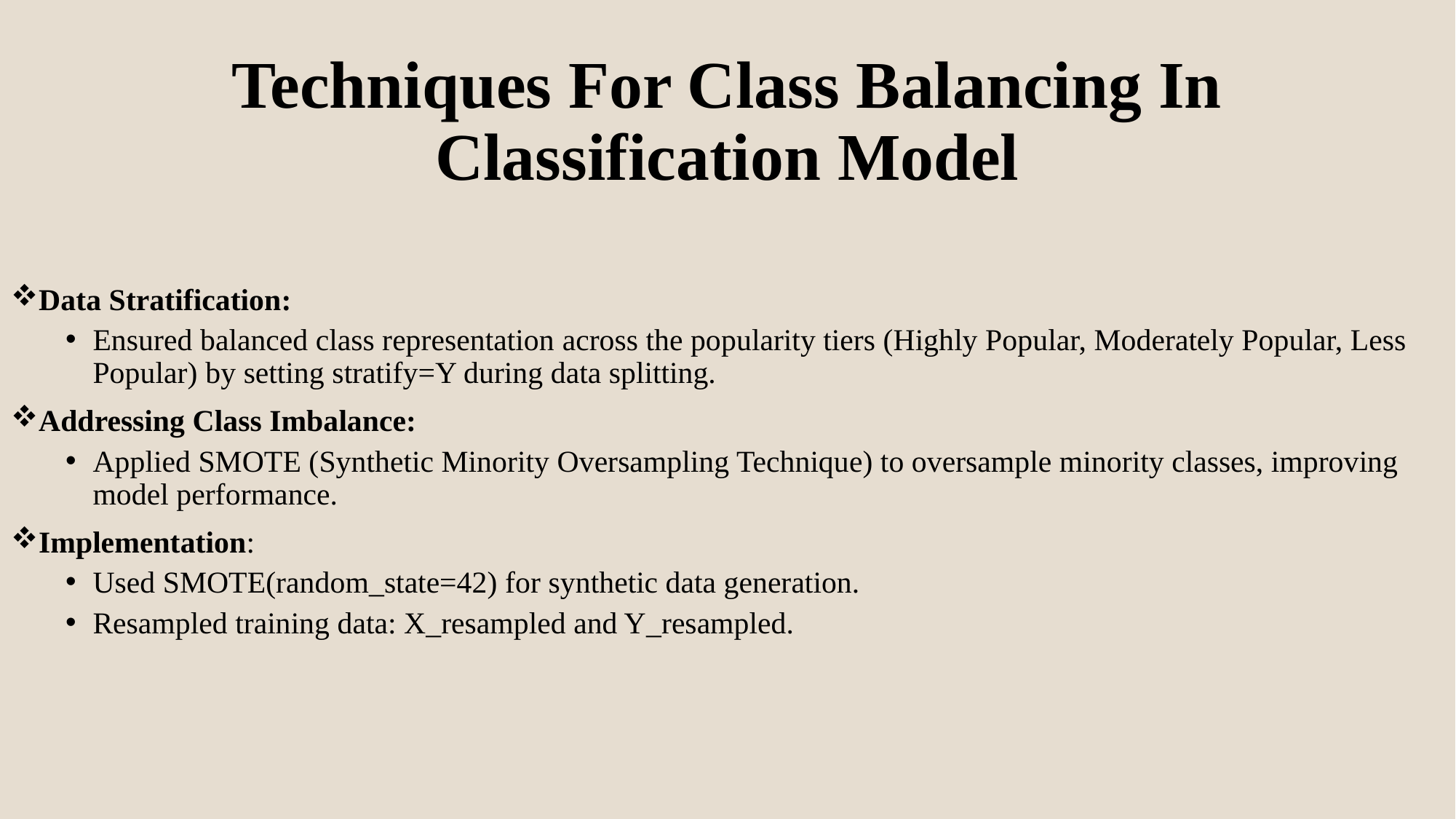

# Techniques For Class Balancing In Classification Model

Data Stratification:
Ensured balanced class representation across the popularity tiers (Highly Popular, Moderately Popular, Less Popular) by setting stratify=Y during data splitting.
Addressing Class Imbalance:
Applied SMOTE (Synthetic Minority Oversampling Technique) to oversample minority classes, improving model performance.
Implementation:
Used SMOTE(random_state=42) for synthetic data generation.
Resampled training data: X_resampled and Y_resampled.